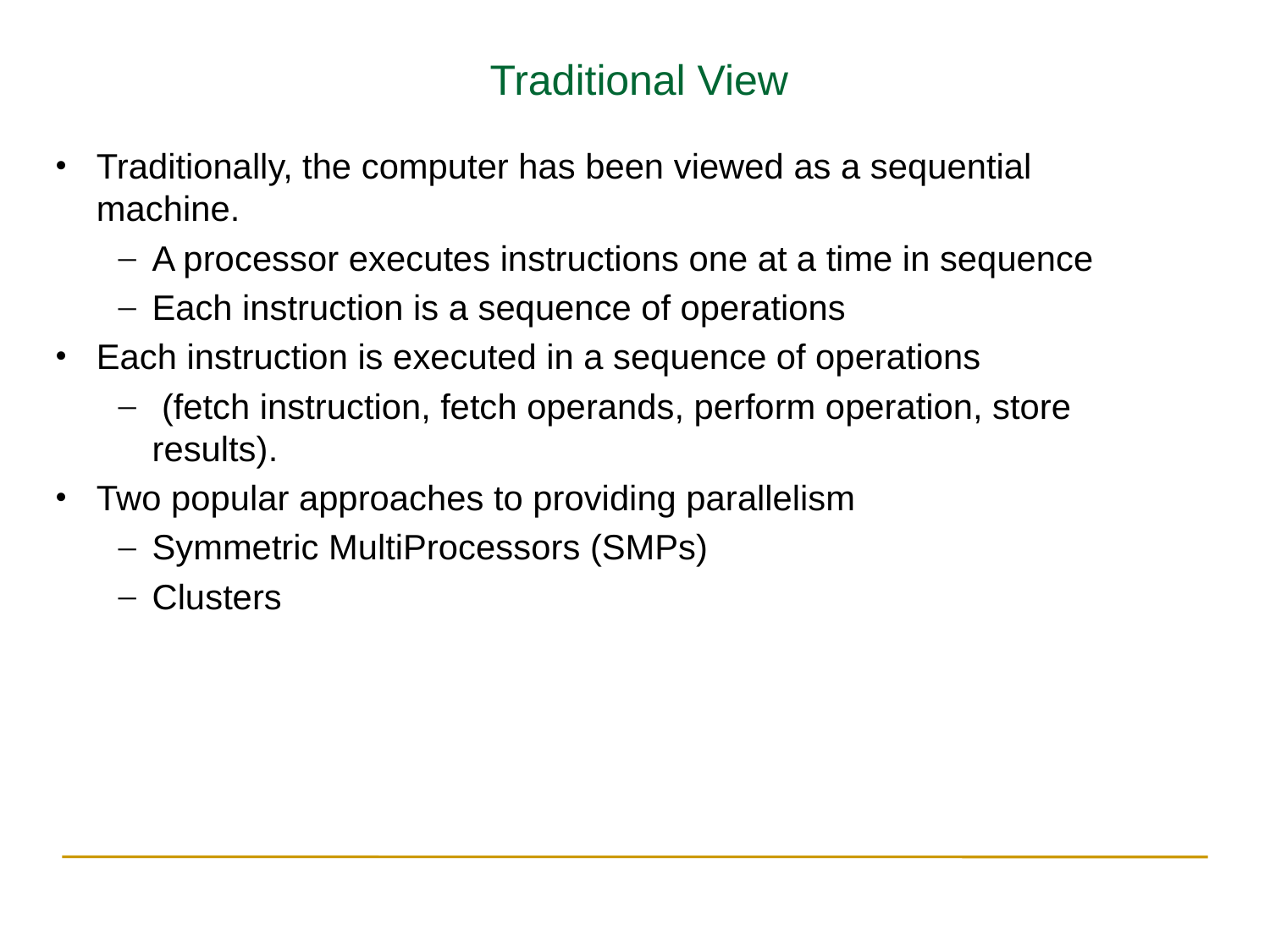

Traditional View
Traditionally, the computer has been viewed as a sequential machine.
A processor executes instructions one at a time in sequence
Each instruction is a sequence of operations
Each instruction is executed in a sequence of operations
 (fetch instruction, fetch operands, perform operation, store results).
Two popular approaches to providing parallelism
Symmetric MultiProcessors (SMPs)
Clusters